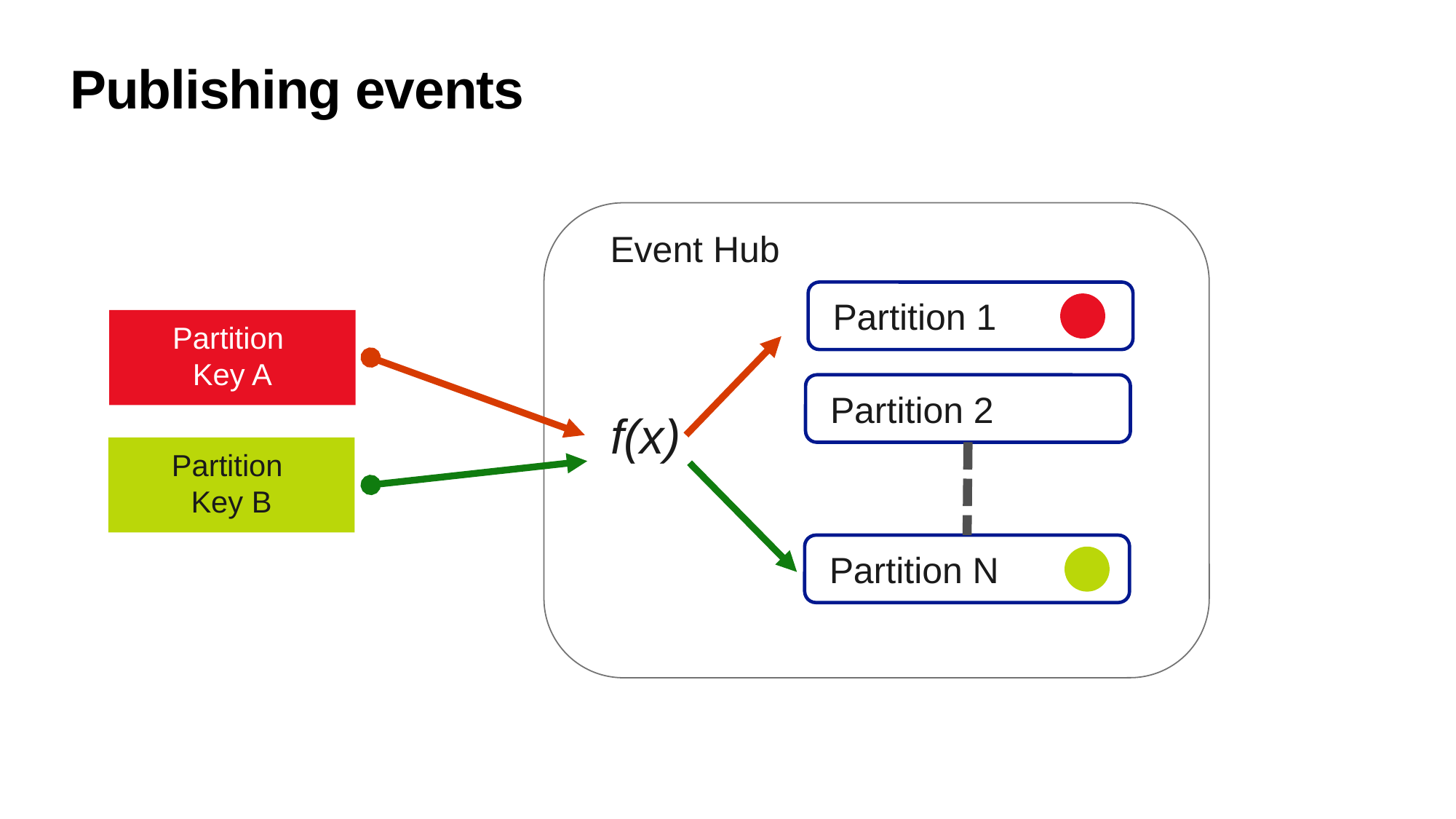

# Publishing events
Event Hub
Partition 1

Partition
Key A
Partition 2
f(x)
Partition
Key B
Partition N